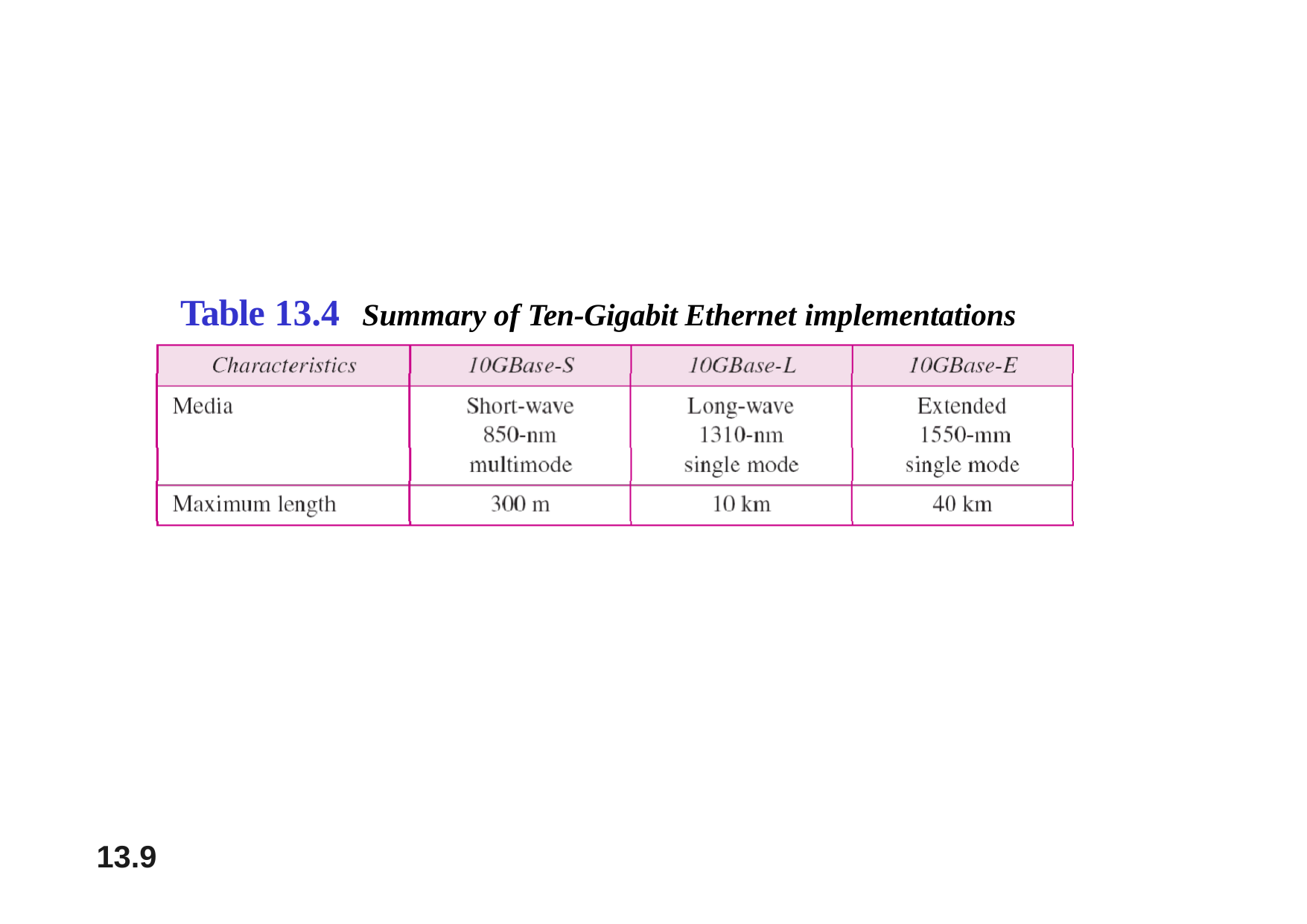

# Table 13.4	Summary of Ten-Gigabit Ethernet implementations

13.9